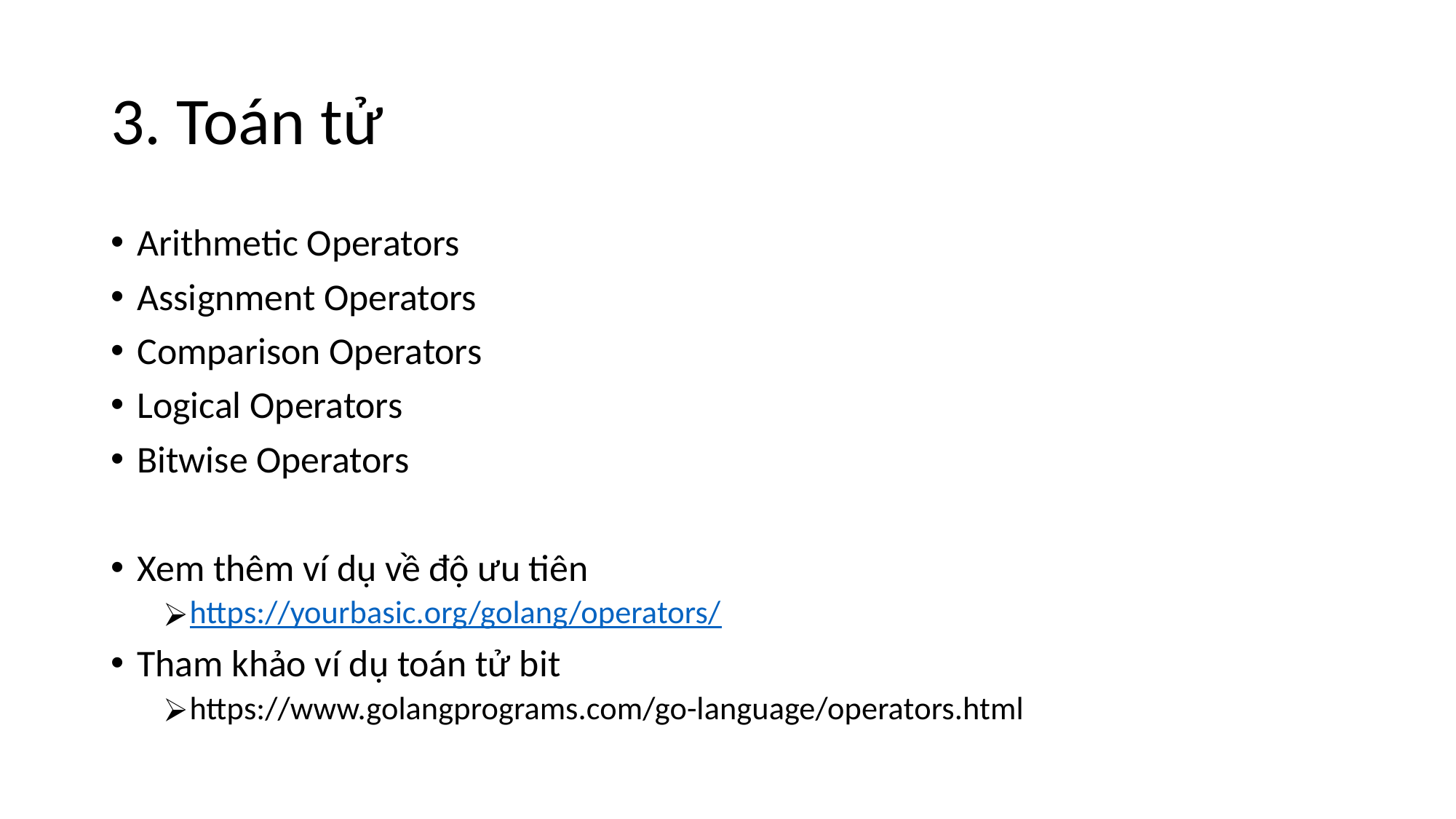

# 3. Toán tử
Arithmetic Operators
Assignment Operators
Comparison Operators
Logical Operators
Bitwise Operators

Xem thêm ví dụ về độ ưu tiên
https://yourbasic.org/golang/operators/
Tham khảo ví dụ toán tử bit
https://www.golangprograms.com/go-language/operators.html